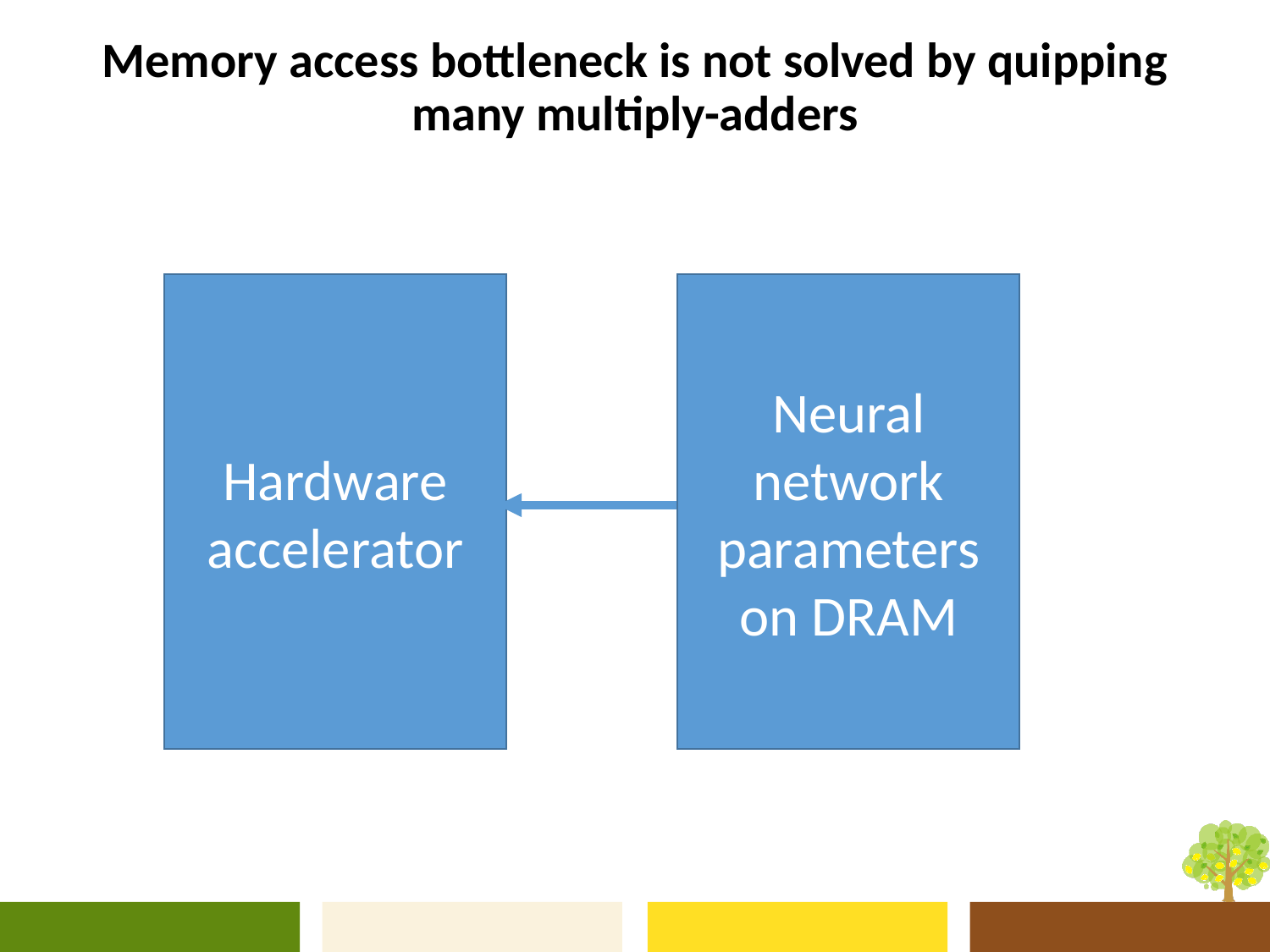

# Memory access bottleneck is not solved by quipping many multiply-adders
Hardware accelerator
Neural network parameters on DRAM